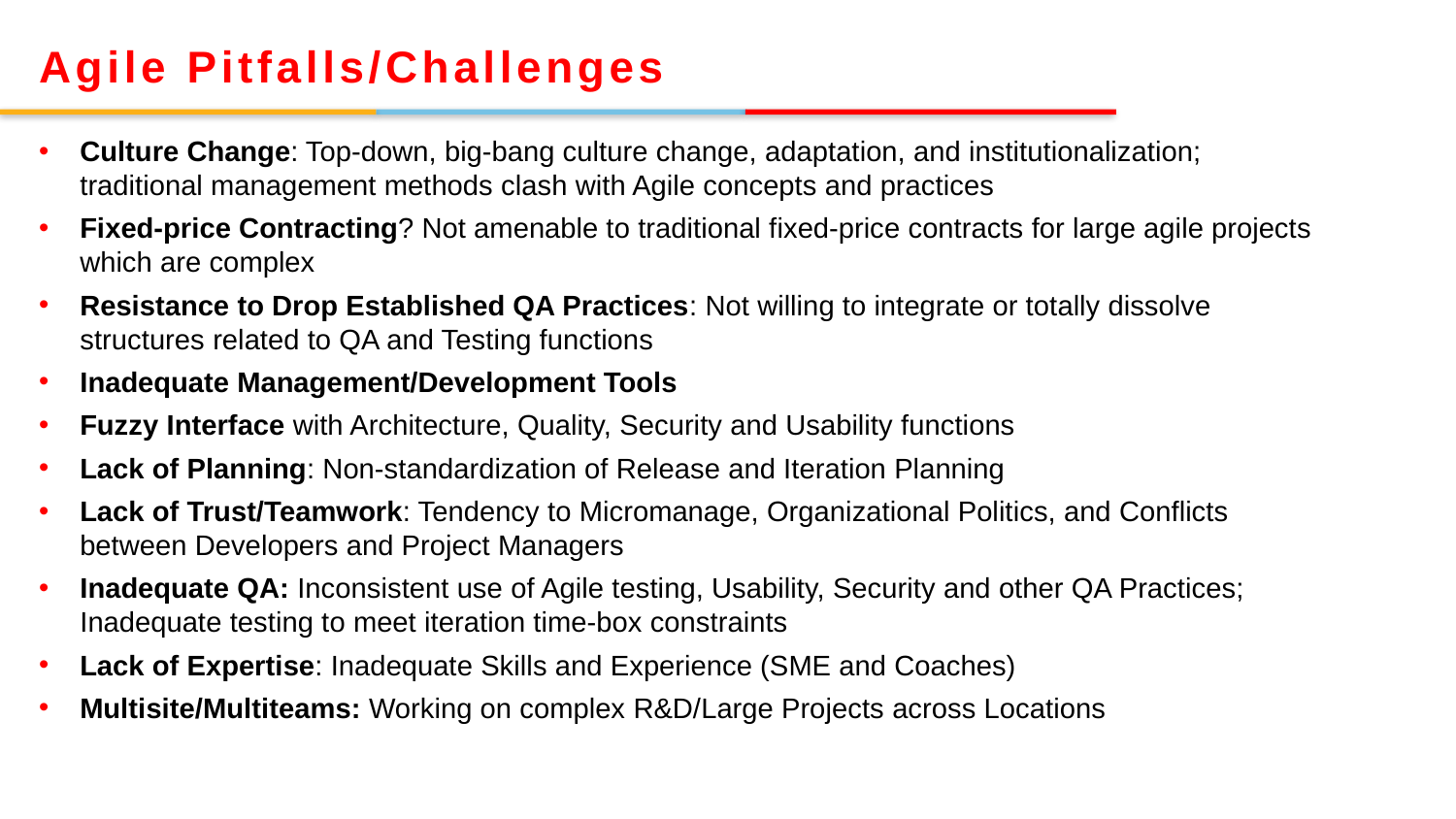

Agile Pitfalls/Challenges
Culture Change: Top-down, big-bang culture change, adaptation, and institutionalization; traditional management methods clash with Agile concepts and practices
Fixed-price Contracting? Not amenable to traditional fixed-price contracts for large agile projects which are complex
Resistance to Drop Established QA Practices: Not willing to integrate or totally dissolve structures related to QA and Testing functions
Inadequate Management/Development Tools
Fuzzy Interface with Architecture, Quality, Security and Usability functions
Lack of Planning: Non-standardization of Release and Iteration Planning
Lack of Trust/Teamwork: Tendency to Micromanage, Organizational Politics, and Conflicts between Developers and Project Managers
Inadequate QA: Inconsistent use of Agile testing, Usability, Security and other QA Practices; Inadequate testing to meet iteration time-box constraints
Lack of Expertise: Inadequate Skills and Experience (SME and Coaches)
Multisite/Multiteams: Working on complex R&D/Large Projects across Locations